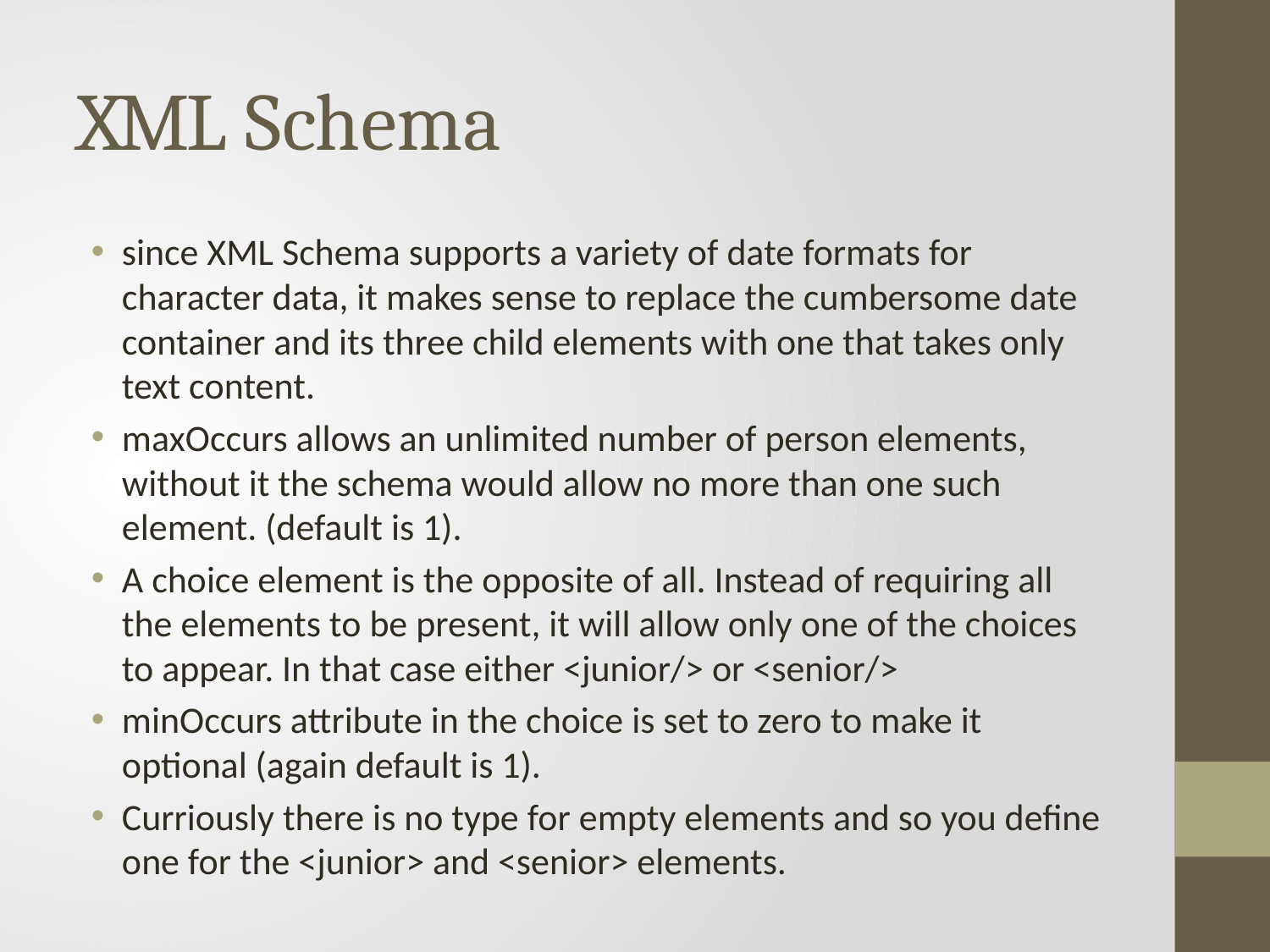

# XML Schema
since XML Schema supports a variety of date formats for character data, it makes sense to replace the cumbersome date container and its three child elements with one that takes only text content.
maxOccurs allows an unlimited number of person elements, without it the schema would allow no more than one such element. (default is 1).
A choice element is the opposite of all. Instead of requiring all the elements to be present, it will allow only one of the choices to appear. In that case either <junior/> or <senior/>
minOccurs attribute in the choice is set to zero to make it optional (again default is 1).
Curriously there is no type for empty elements and so you define one for the <junior> and <senior> elements.